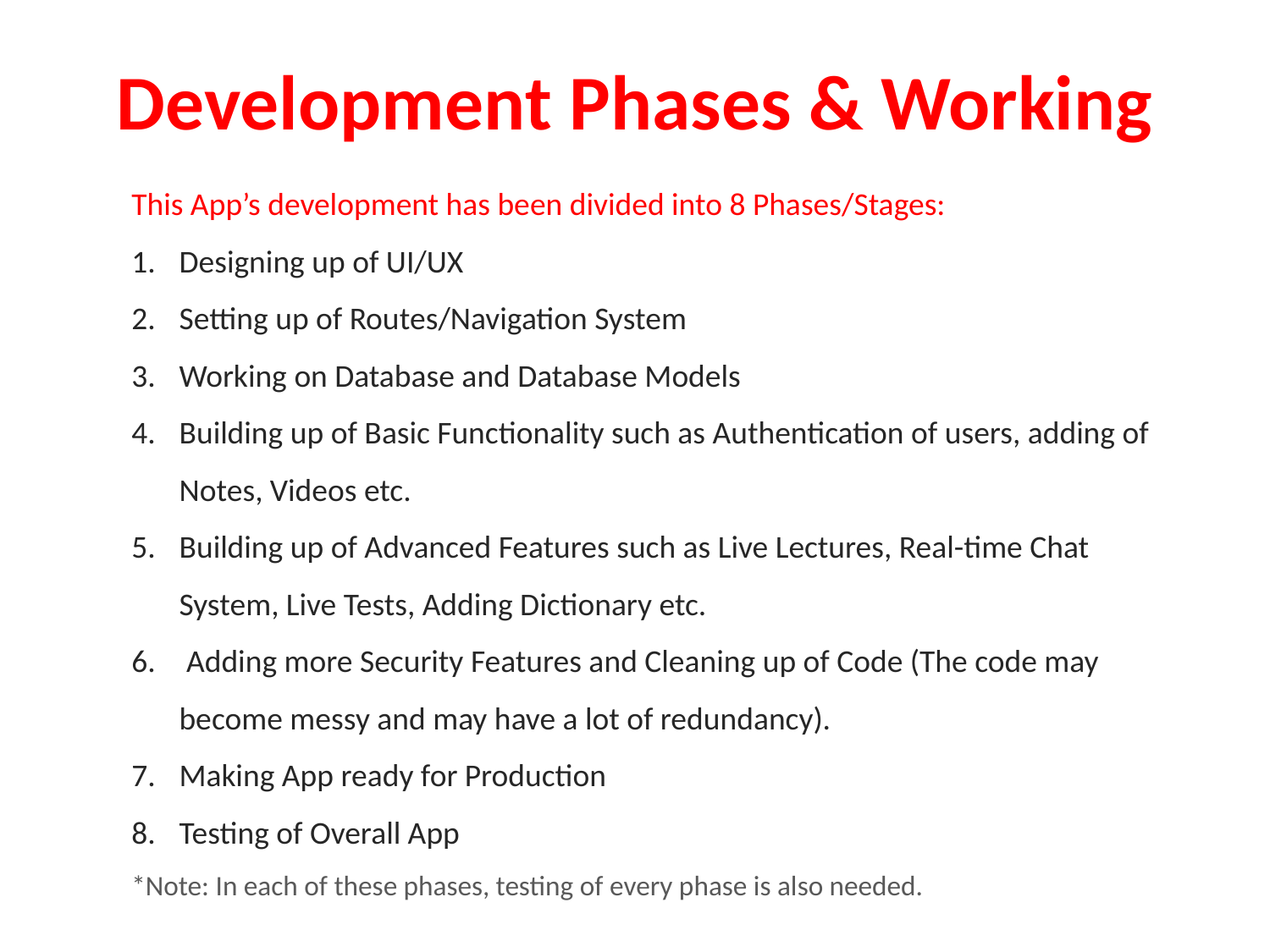

# Development Phases & Working
This App’s development has been divided into 8 Phases/Stages:
Designing up of UI/UX
Setting up of Routes/Navigation System
Working on Database and Database Models
Building up of Basic Functionality such as Authentication of users, adding of Notes, Videos etc.
Building up of Advanced Features such as Live Lectures, Real-time Chat System, Live Tests, Adding Dictionary etc.
 Adding more Security Features and Cleaning up of Code (The code may become messy and may have a lot of redundancy).
Making App ready for Production
Testing of Overall App
*Note: In each of these phases, testing of every phase is also needed.